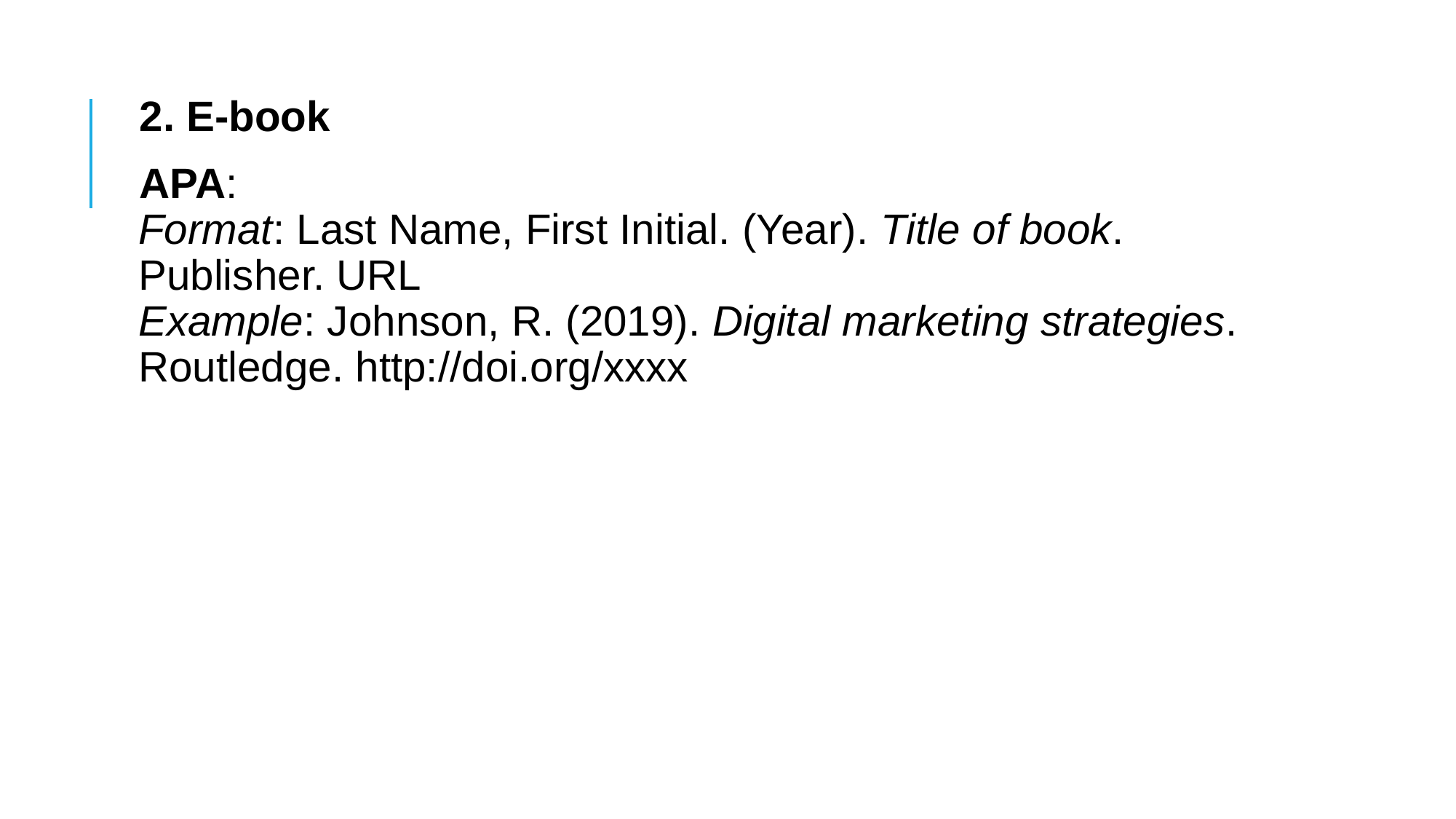

#
2. E-book
APA:
Format: Last Name, First Initial. (Year). Title of book. Publisher. URL
Example: Johnson, R. (2019). Digital marketing strategies. Routledge. http://doi.org/xxxx